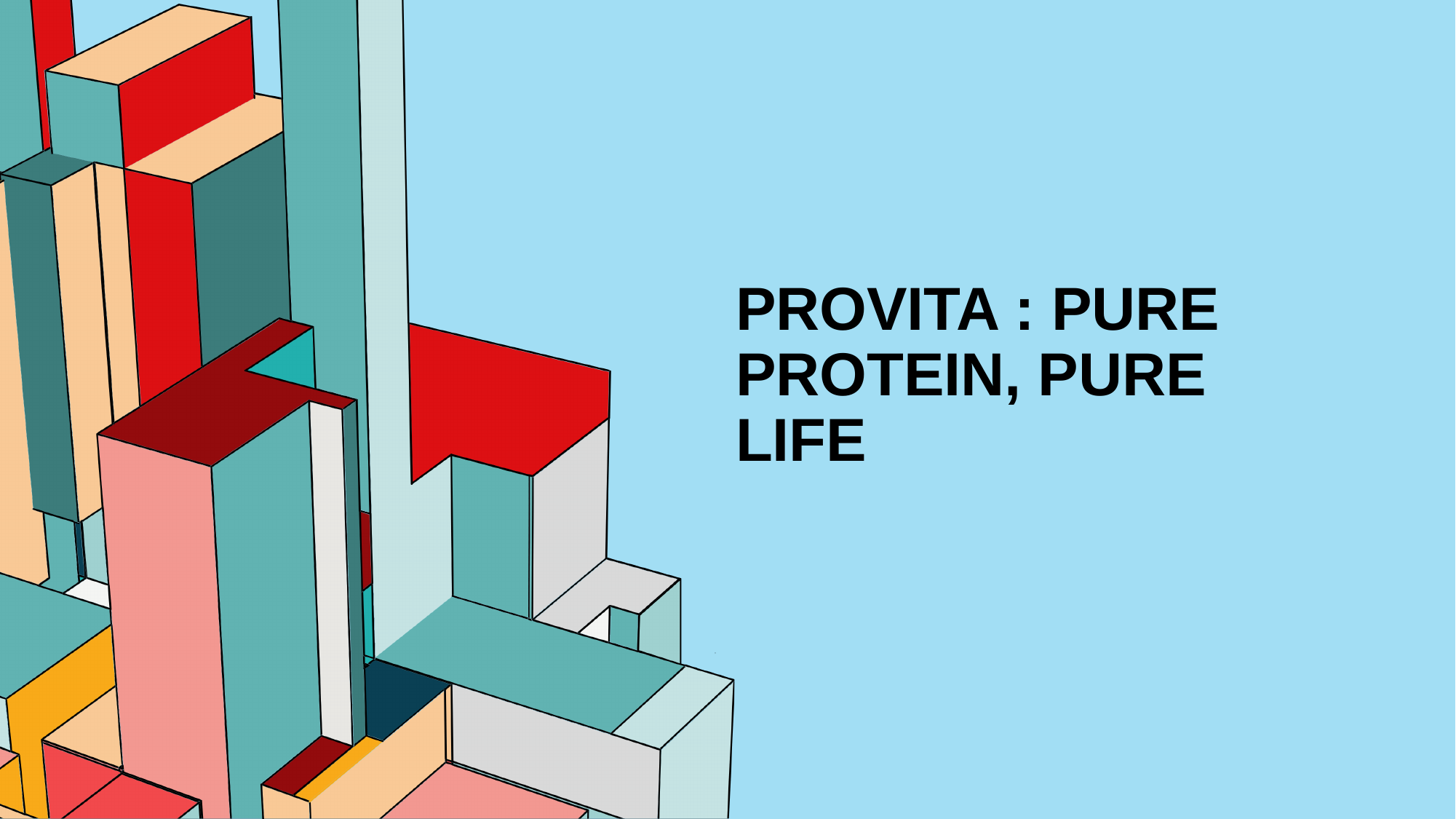

# Provita : PURE Protein, pure life